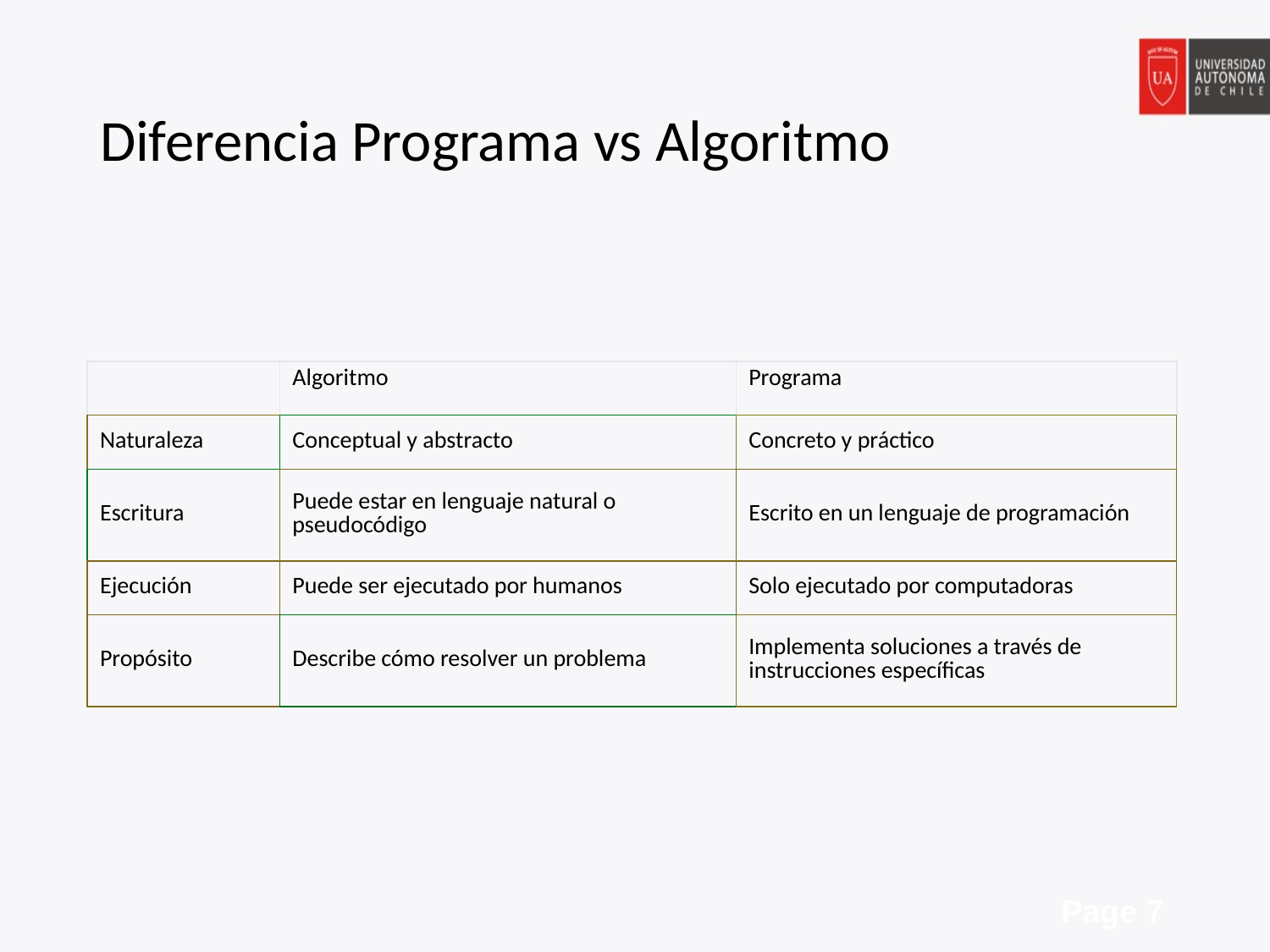

# Diferencia Programa vs Algoritmo
|  | Algoritmo | Programa |
| --- | --- | --- |
| Naturaleza | Conceptual y abstracto | Concreto y práctico |
| Escritura | Puede estar en lenguaje natural o pseudocódigo | Escrito en un lenguaje de programación |
| Ejecución | Puede ser ejecutado por humanos | Solo ejecutado por computadoras |
| Propósito | Describe cómo resolver un problema | Implementa soluciones a través de instrucciones específicas |